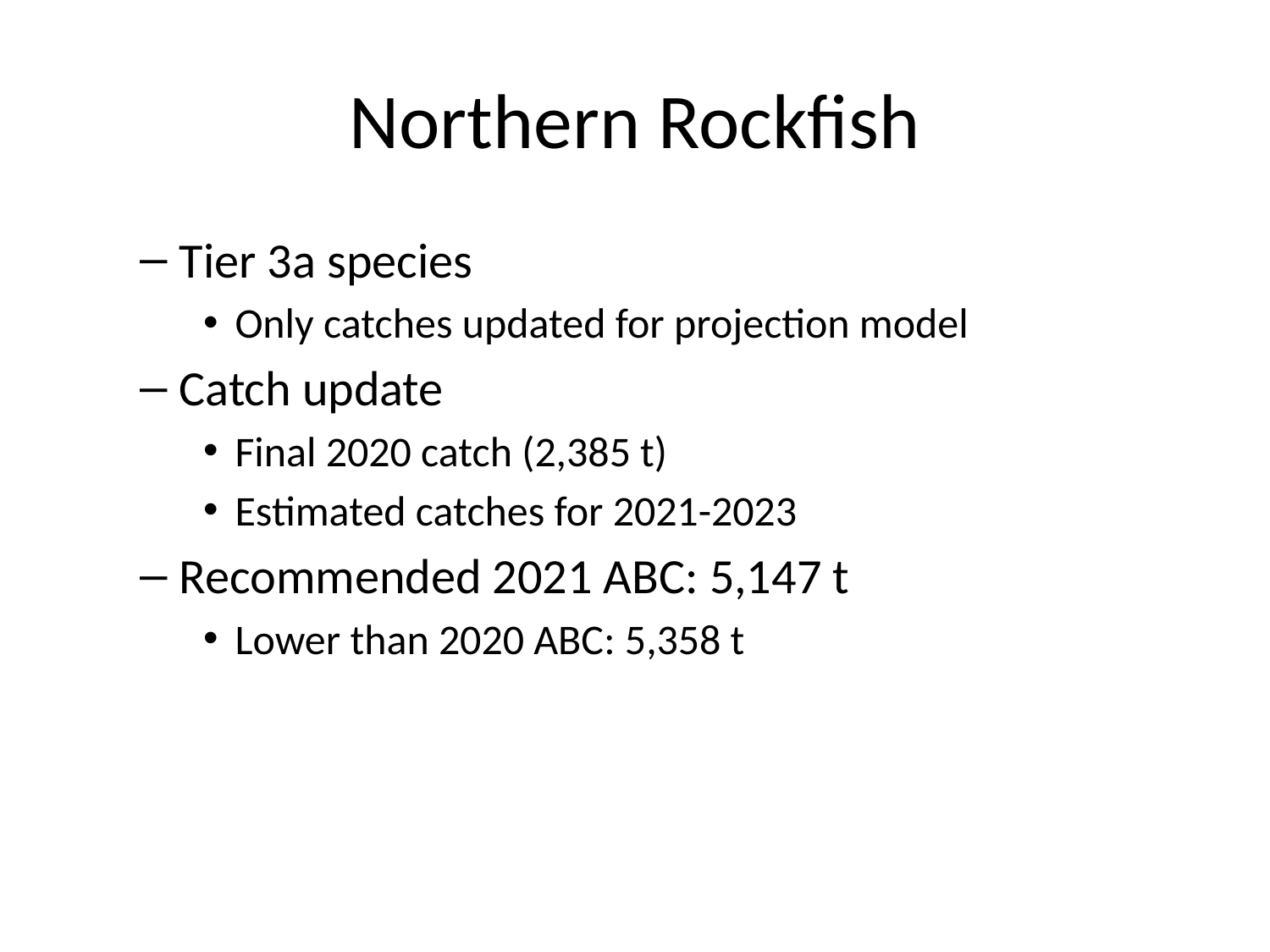

# Northern Rockfish
Tier 3a species
Only catches updated for projection model
Catch update
Final 2020 catch (2,385 t)
Estimated catches for 2021-2023
Recommended 2021 ABC: 5,147 t
Lower than 2020 ABC: 5,358 t